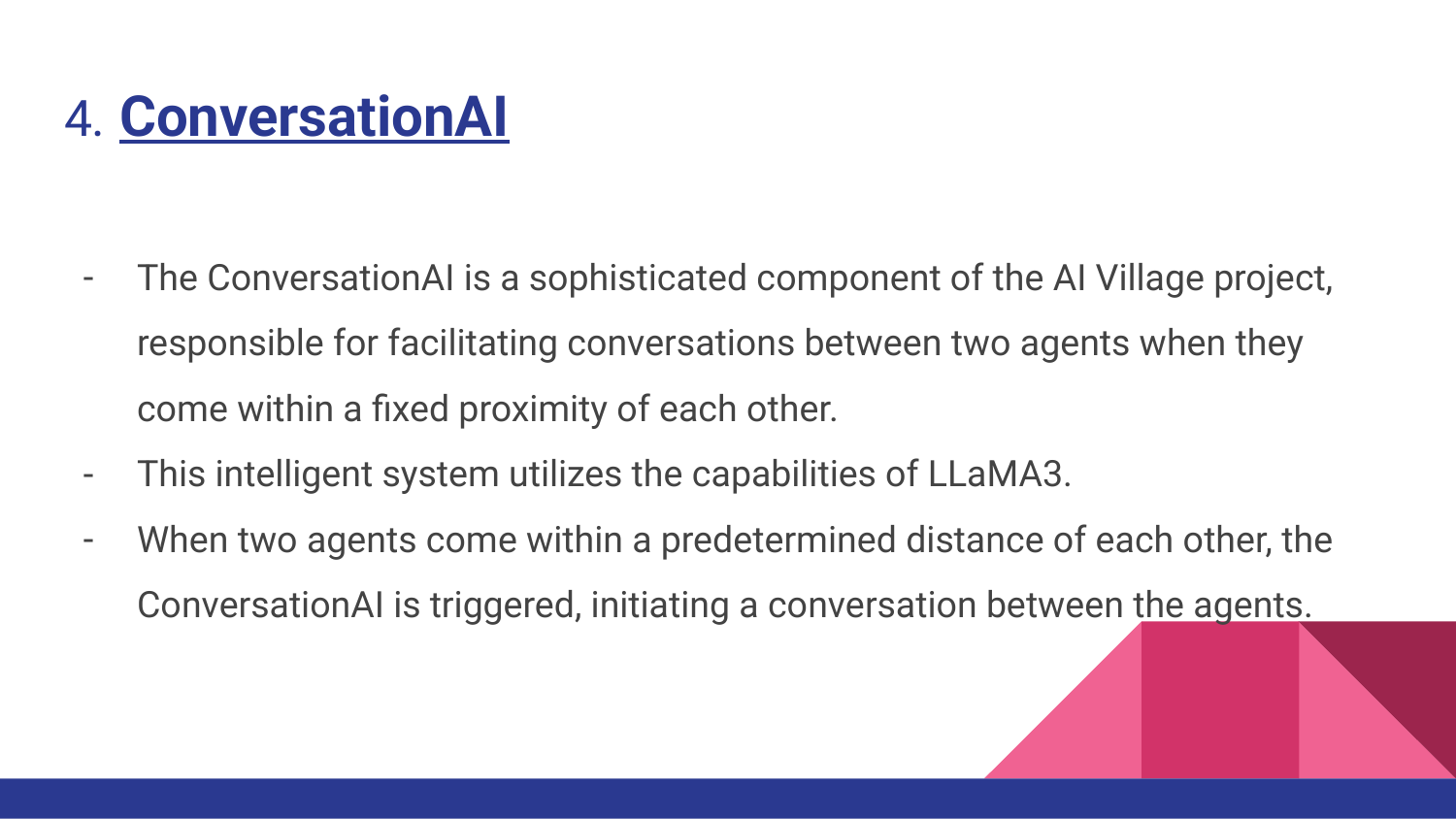

# 4. ConversationAI

The ConversationAI is a sophisticated component of the AI Village project, responsible for facilitating conversations between two agents when they come within a fixed proximity of each other.
This intelligent system utilizes the capabilities of LLaMA3.
When two agents come within a predetermined distance of each other, the ConversationAI is triggered, initiating a conversation between the agents.